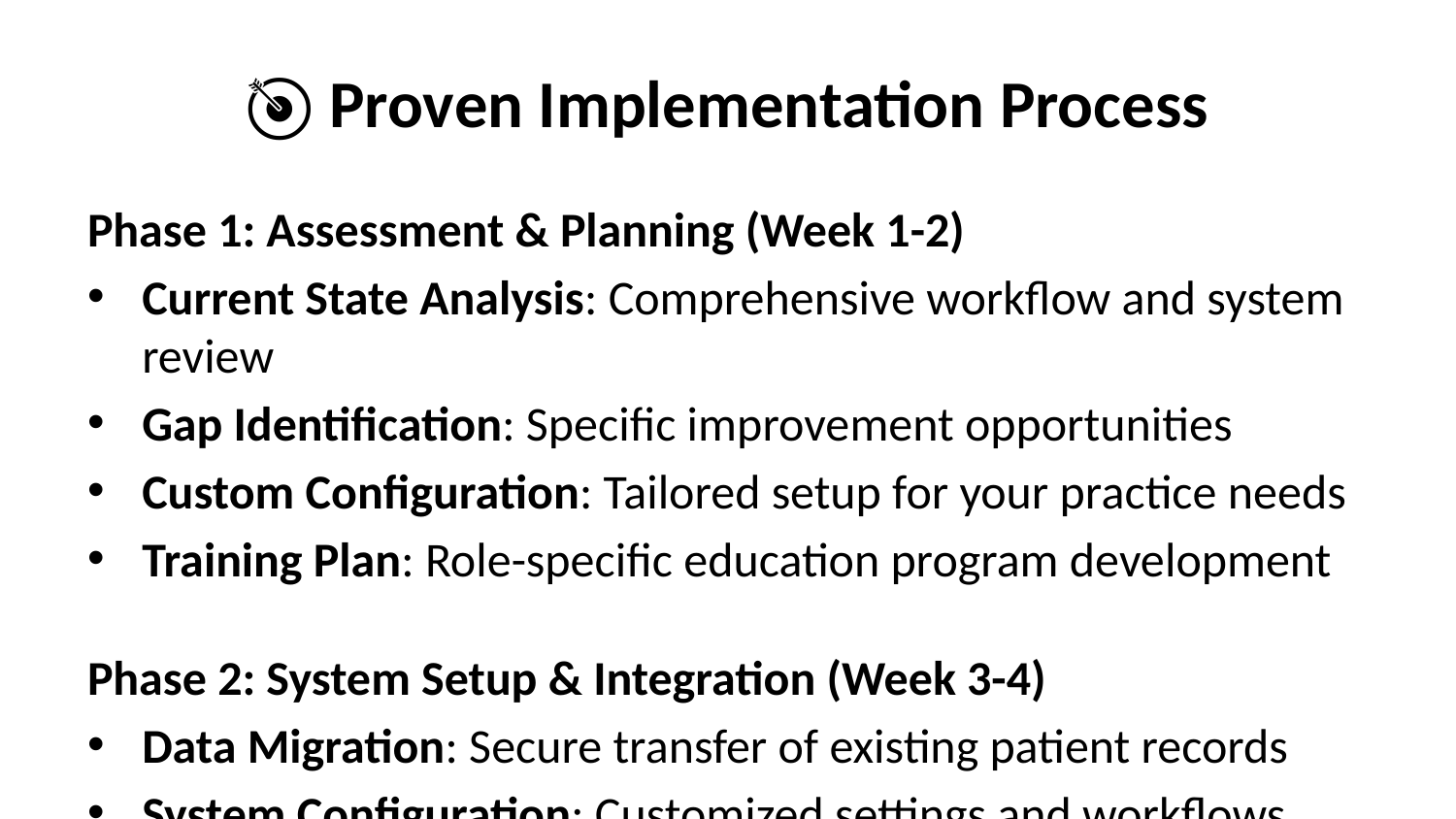

# 🎯 Proven Implementation Process
Phase 1: Assessment & Planning (Week 1-2)
Current State Analysis: Comprehensive workflow and system review
Gap Identification: Specific improvement opportunities
Custom Configuration: Tailored setup for your practice needs
Training Plan: Role-specific education program development
Phase 2: System Setup & Integration (Week 3-4)
Data Migration: Secure transfer of existing patient records
System Configuration: Customized settings and workflows
Integration Testing: Seamless connection with current systems
Security Validation: Comprehensive security and compliance review
Phase 3: Training & Go-Live (Week 5-6)
Staff Training: Comprehensive education for all user roles
Pilot Testing: Limited rollout with feedback incorporation
Go-Live Support: 24/7 assistance during transition
Performance Monitoring: Real-time system optimization
Phase 4: Optimization & Growth (Ongoing)
Performance Analysis: Continuous improvement identification
Feature Enhancement: Regular updates and new capabilities
Best Practice Sharing: Peer learning and optimization
Strategic Planning: Long-term growth and expansion support